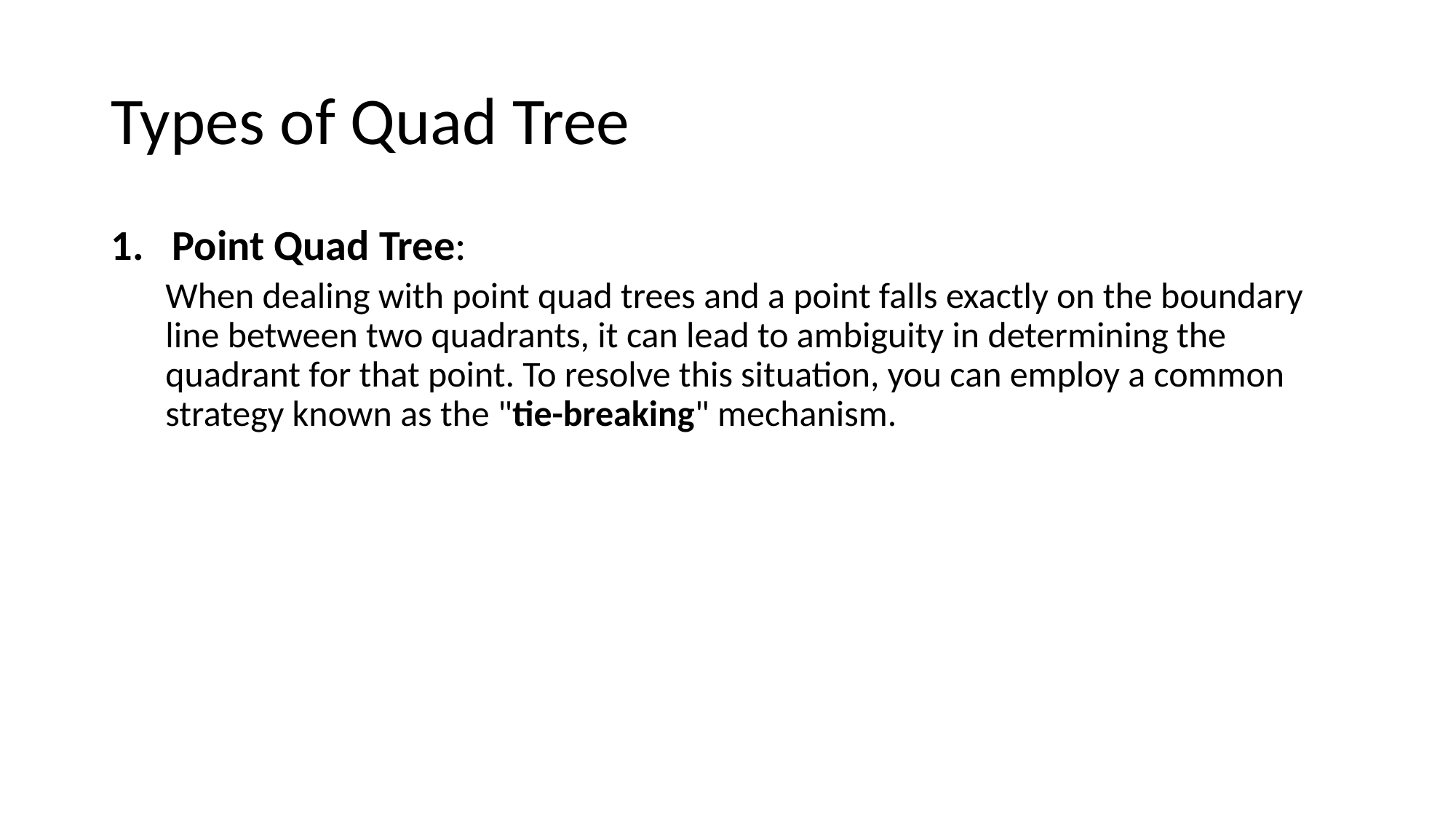

# Types of Quad Tree
Point Quad Tree:
When dealing with point quad trees and a point falls exactly on the boundary line between two quadrants, it can lead to ambiguity in determining the quadrant for that point. To resolve this situation, you can employ a common strategy known as the "tie-breaking" mechanism.